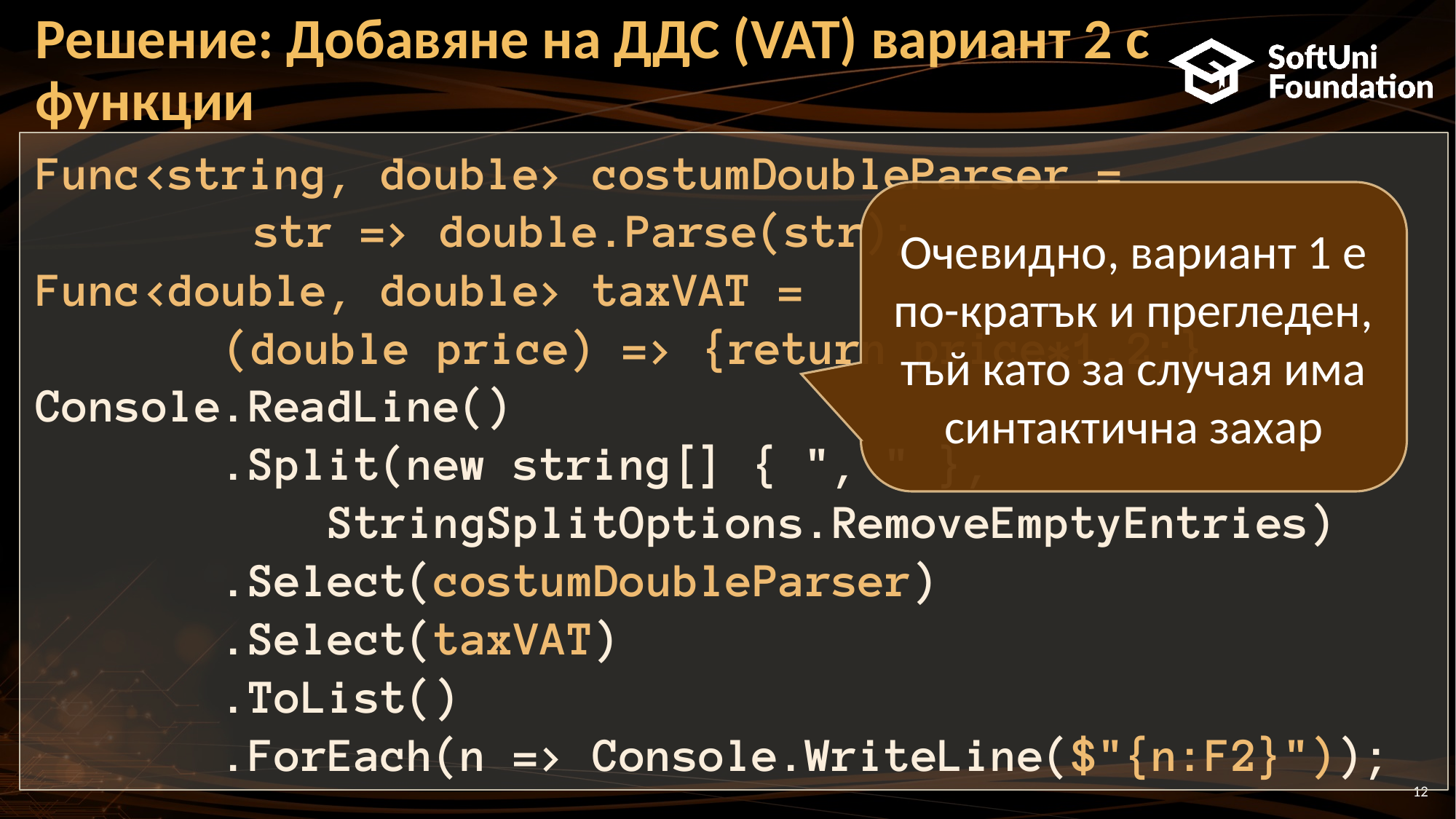

# Решение: Добавяне на ДДС (VAT) вариант 2 с функции
Func<string, double> costumDoubleParser =
		str => double.Parse(str);
Func<double, double> taxVAT =
	   (double price) => {return price*1.2;}
Console.ReadLine()
       .Split(new string[] { ", " },
           StringSplitOptions.RemoveEmptyEntries)
       .Select(costumDoubleParser)
       .Select(taxVAT)
       .ToList()
       .ForEach(n => Console.WriteLine($"{n:F2}"));
Очевидно, вариант 1 е по-кратък и прегледен, тъй като за случая има синтактична захар
12